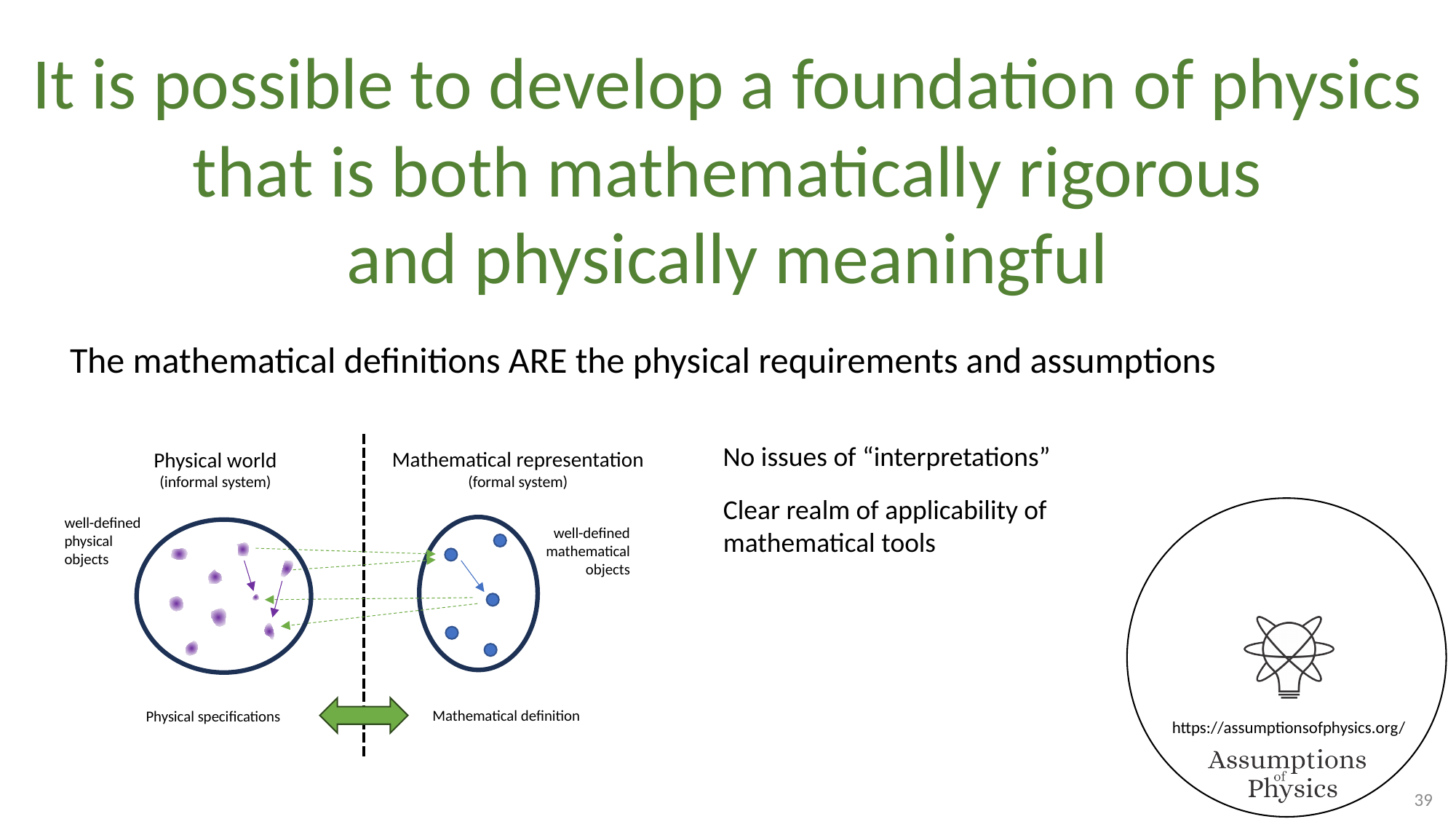

It is possible to develop a foundation of physics
that is both mathematically rigorous
and physically meaningful
The mathematical definitions ARE the physical requirements and assumptions
Mathematical representation
(formal system)
Physical world
(informal system)
well-defined
physical
objects

well-defined
mathematical
objects

Mathematical definition
Physical specifications
No issues of “interpretations”
Clear realm of applicability of
mathematical tools
39